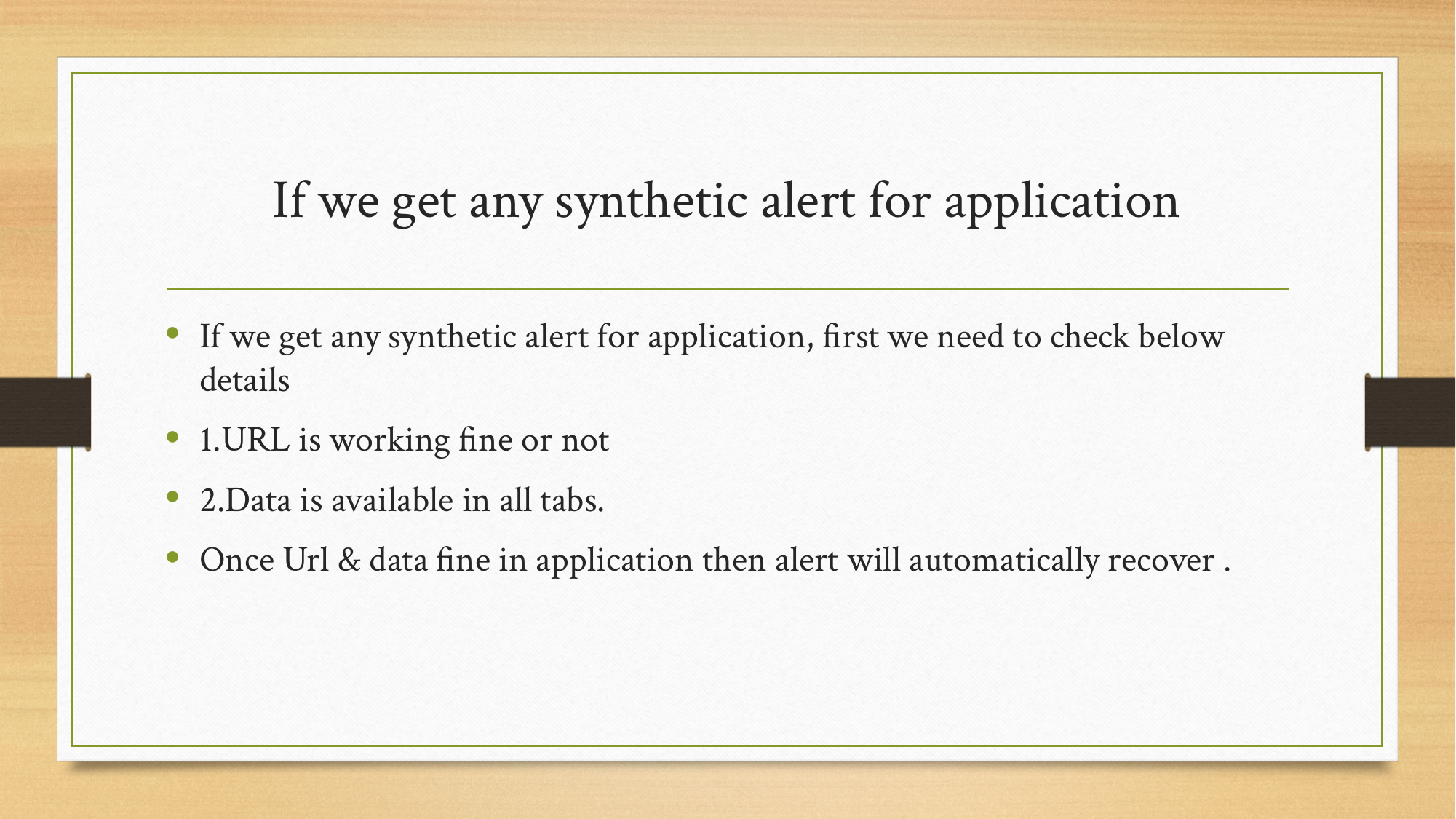

# If we get any synthetic alert for application
If we get any synthetic alert for application, first we need to check below details
1.URL is working fine or not
2.Data is available in all tabs.
Once Url & data fine in application then alert will automatically recover .